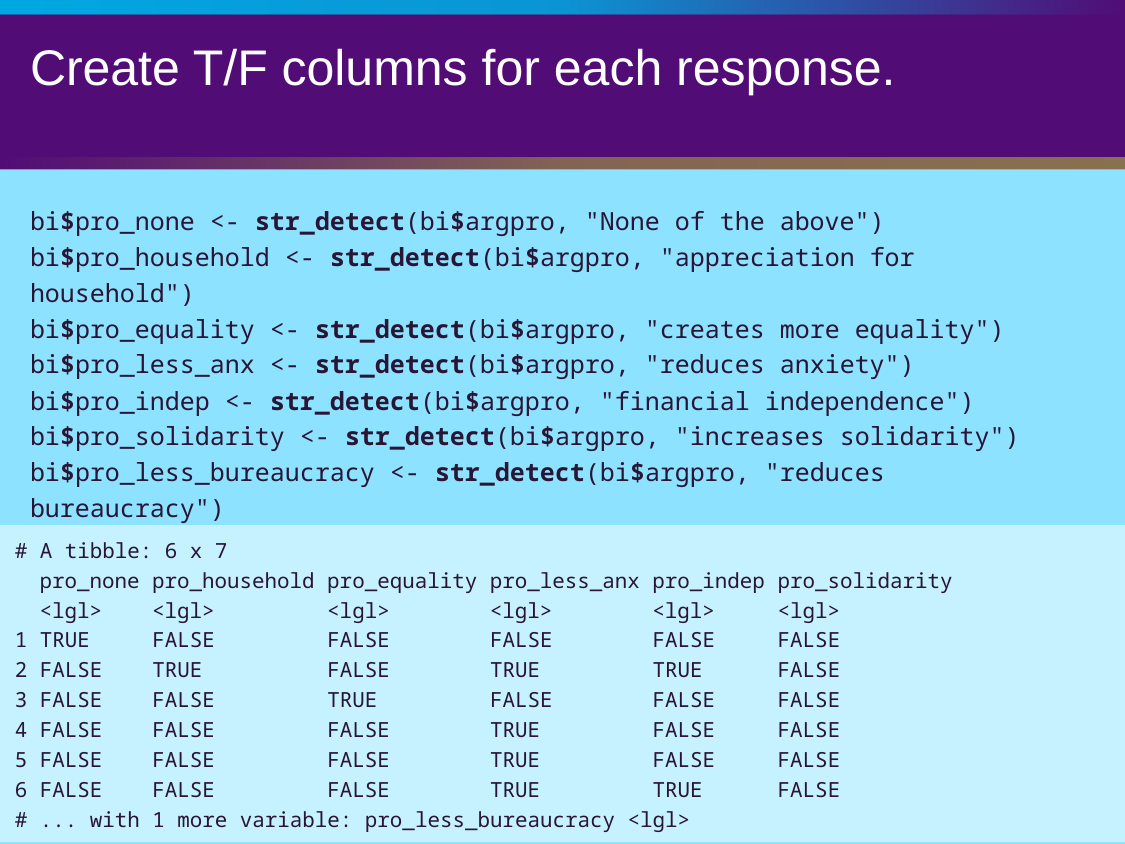

# Create T/F columns for each response.
bi$pro_none <- str_detect(bi$argpro, "None of the above")
bi$pro_household <- str_detect(bi$argpro, "appreciation for household")
bi$pro_equality <- str_detect(bi$argpro, "creates more equality")
bi$pro_less_anx <- str_detect(bi$argpro, "reduces anxiety")
bi$pro_indep <- str_detect(bi$argpro, "financial independence")
bi$pro_solidarity <- str_detect(bi$argpro, "increases solidarity")
bi$pro_less_bureaucracy <- str_detect(bi$argpro, "reduces bureaucracy")
bi %>% select("pro_none":"pro_less_bureaucracy") %>% head()

# A tibble: 6 x 7
  pro_none pro_household pro_equality pro_less_anx pro_indep pro_solidarity
  <lgl>    <lgl>         <lgl>        <lgl>        <lgl>     <lgl>
1 TRUE     FALSE         FALSE        FALSE        FALSE     FALSE
2 FALSE    TRUE          FALSE        TRUE         TRUE      FALSE
3 FALSE    FALSE         TRUE         FALSE        FALSE     FALSE
4 FALSE    FALSE         FALSE        TRUE         FALSE     FALSE
5 FALSE    FALSE         FALSE        TRUE         FALSE     FALSE
6 FALSE    FALSE         FALSE        TRUE         TRUE      FALSE
# ... with 1 more variable: pro_less_bureaucracy <lgl>